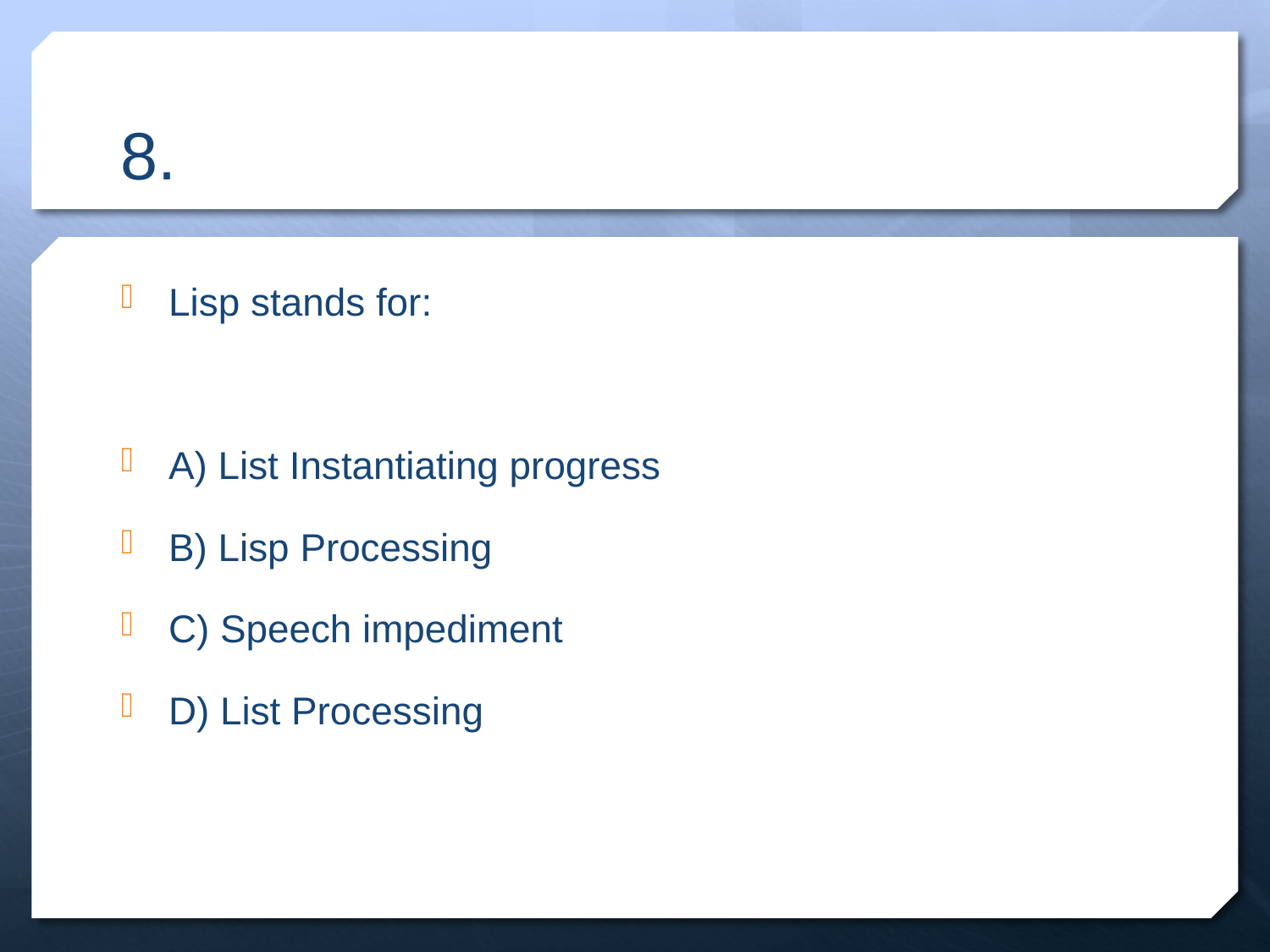

# 8.
Lisp stands for:

A) List Instantiating progress
B) Lisp Processing
C) Speech impediment
D) List Processing